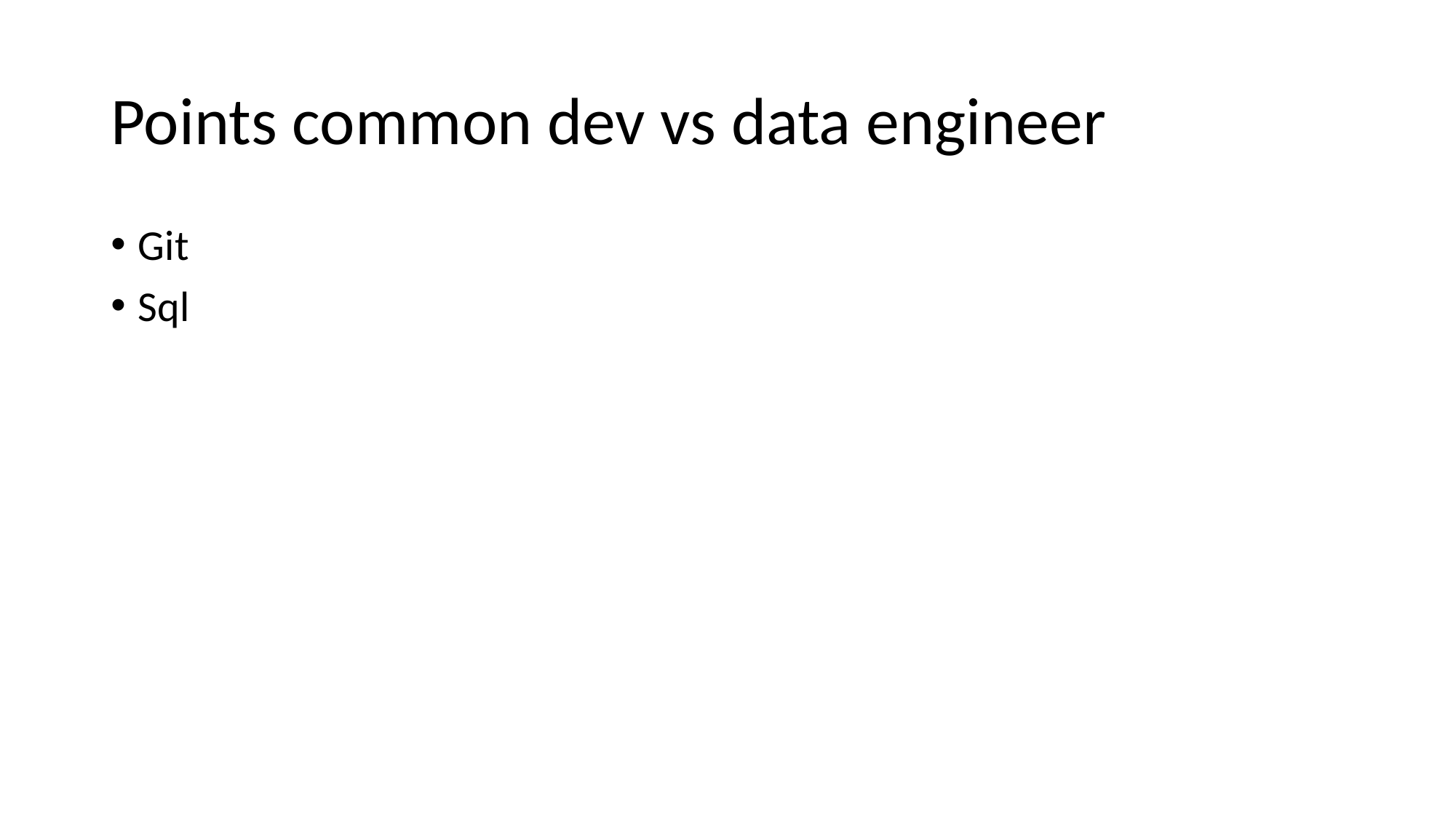

# Points common dev vs data engineer
Git
Sql